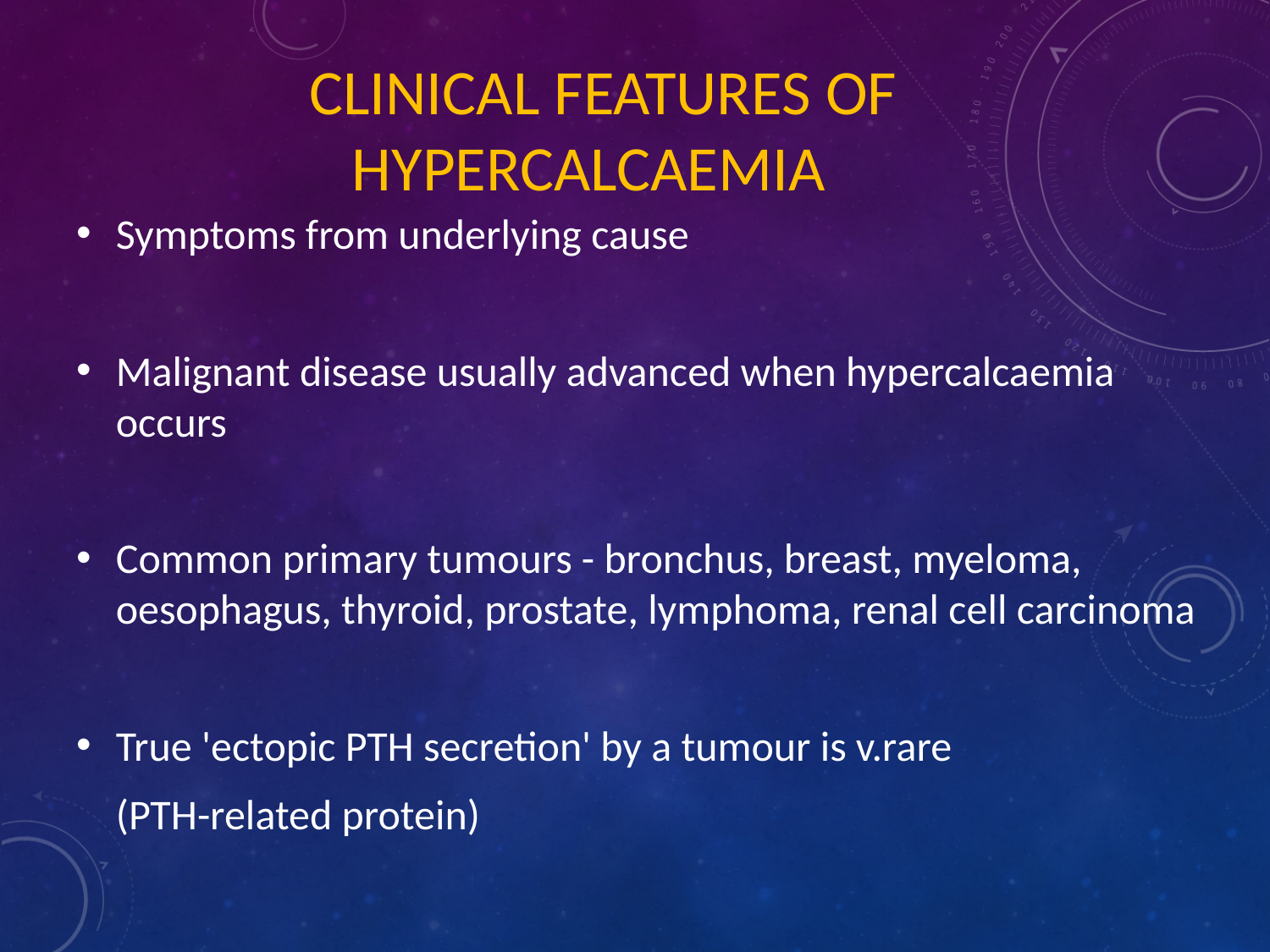

# Clinical Features of Hypercalcaemia
Symptoms from underlying cause

Malignant disease usually advanced when hypercalcaemia occurs

Common primary tumours - bronchus, breast, myeloma, oesophagus, thyroid, prostate, lymphoma, renal cell carcinoma

True 'ectopic PTH secretion' by a tumour is v.rare
	(PTH-related protein)